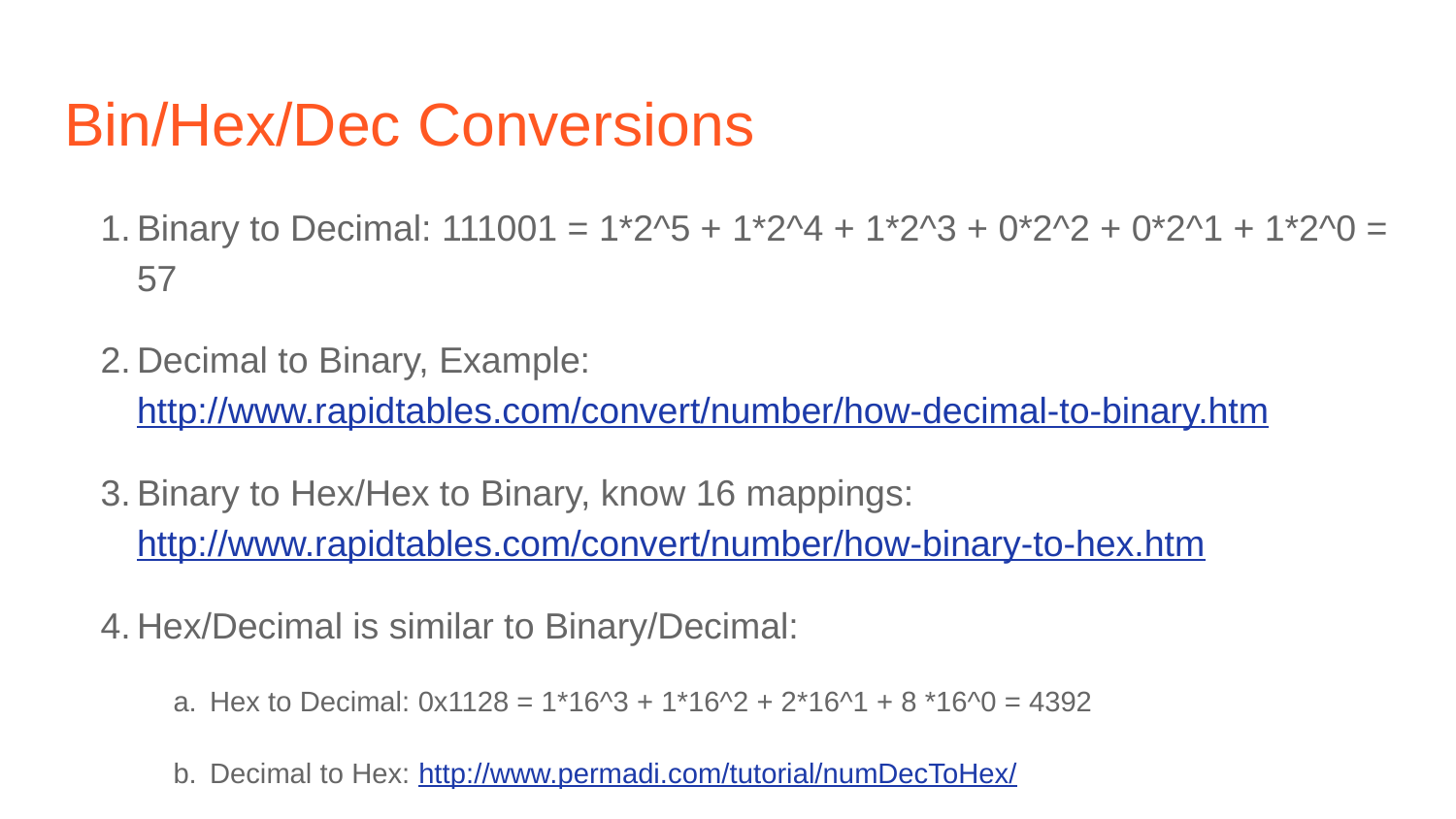

# Bin/Hex/Dec Conversions
Binary to Decimal: 111001 = 1*2^5 + 1*2^4 + 1*2^3 + 0*2^2 + 0*2^1 + 1*2^0 = 57
Decimal to Binary, Example: http://www.rapidtables.com/convert/number/how-decimal-to-binary.htm
Binary to Hex/Hex to Binary, know 16 mappings: http://www.rapidtables.com/convert/number/how-binary-to-hex.htm
Hex/Decimal is similar to Binary/Decimal:
Hex to Decimal: 0x1128 = 1*16^3 + 1*16^2 + 2*16^1 + 8 *16^0 = 4392
Decimal to Hex: http://www.permadi.com/tutorial/numDecToHex/
Please use tools to convert values, it’s less error prone.
Demo